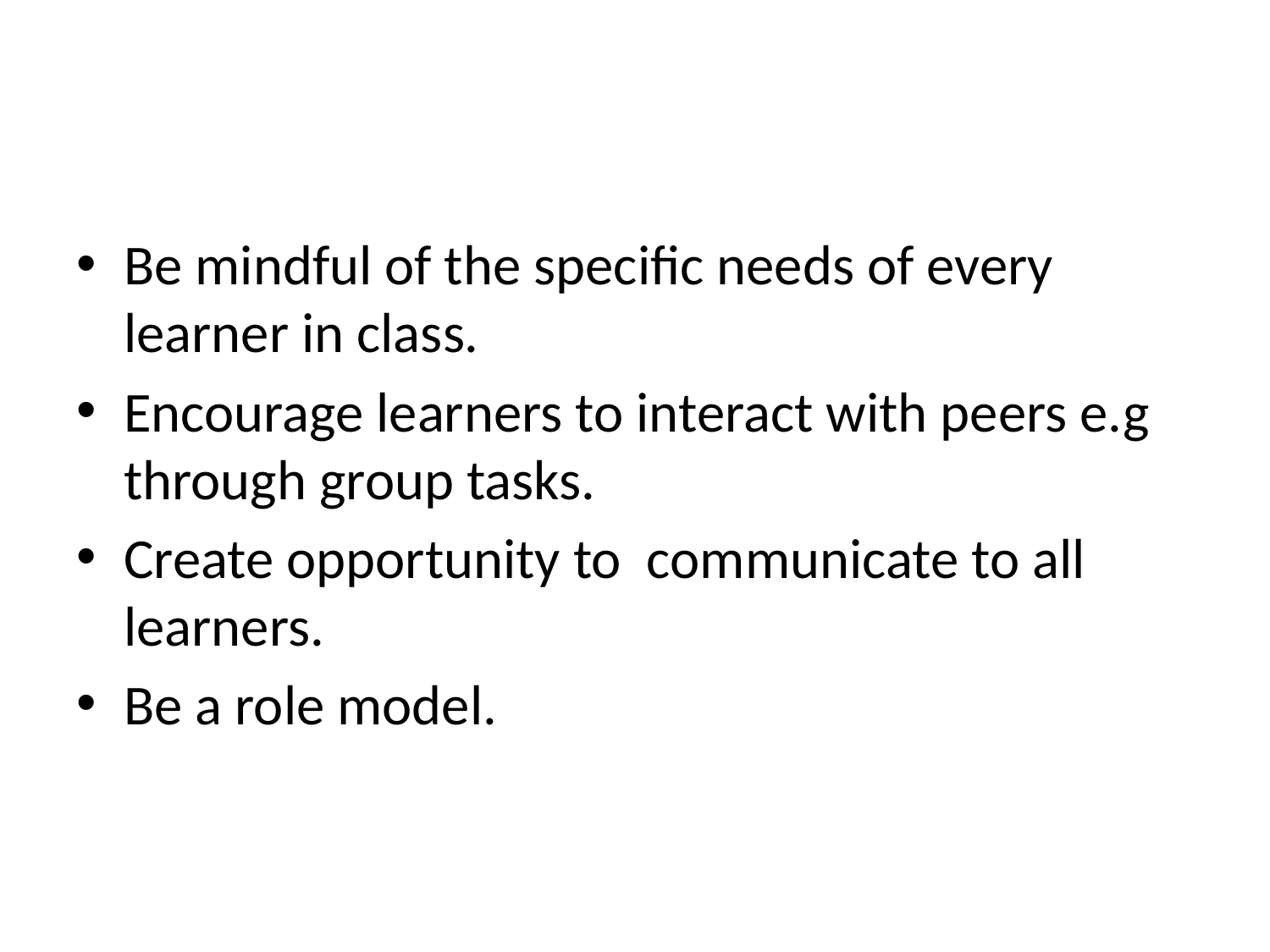

#
Be mindful of the specific needs of every learner in class.
Encourage learners to interact with peers e.g through group tasks.
Create opportunity to  communicate to all learners.
Be a role model.